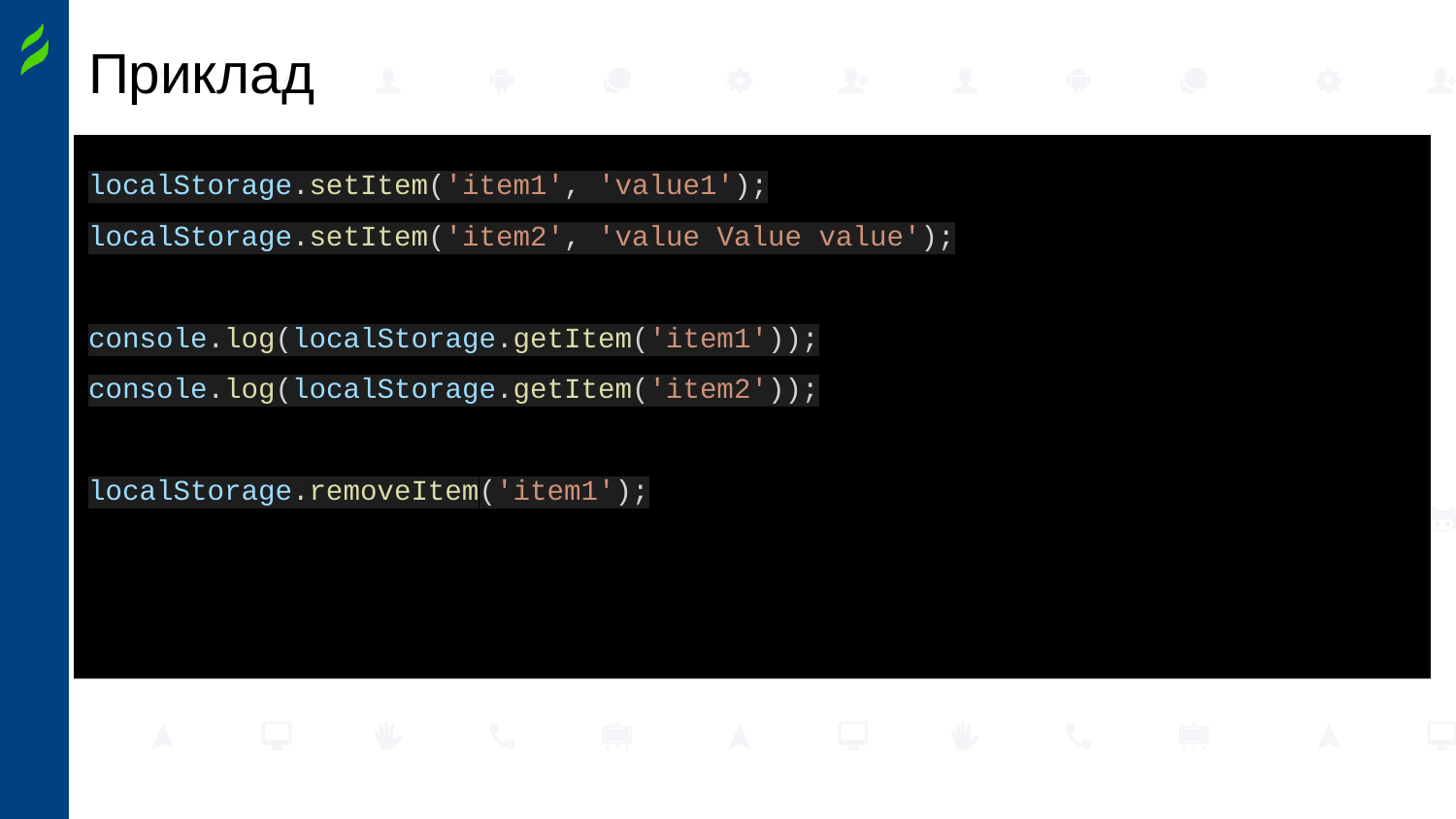

# Приклад
localStorage.setItem('item1', 'value1');
localStorage.setItem('item2', 'value Value value');

console.log(localStorage.getItem('item1'));
console.log(localStorage.getItem('item2'));

localStorage.removeItem('item1');